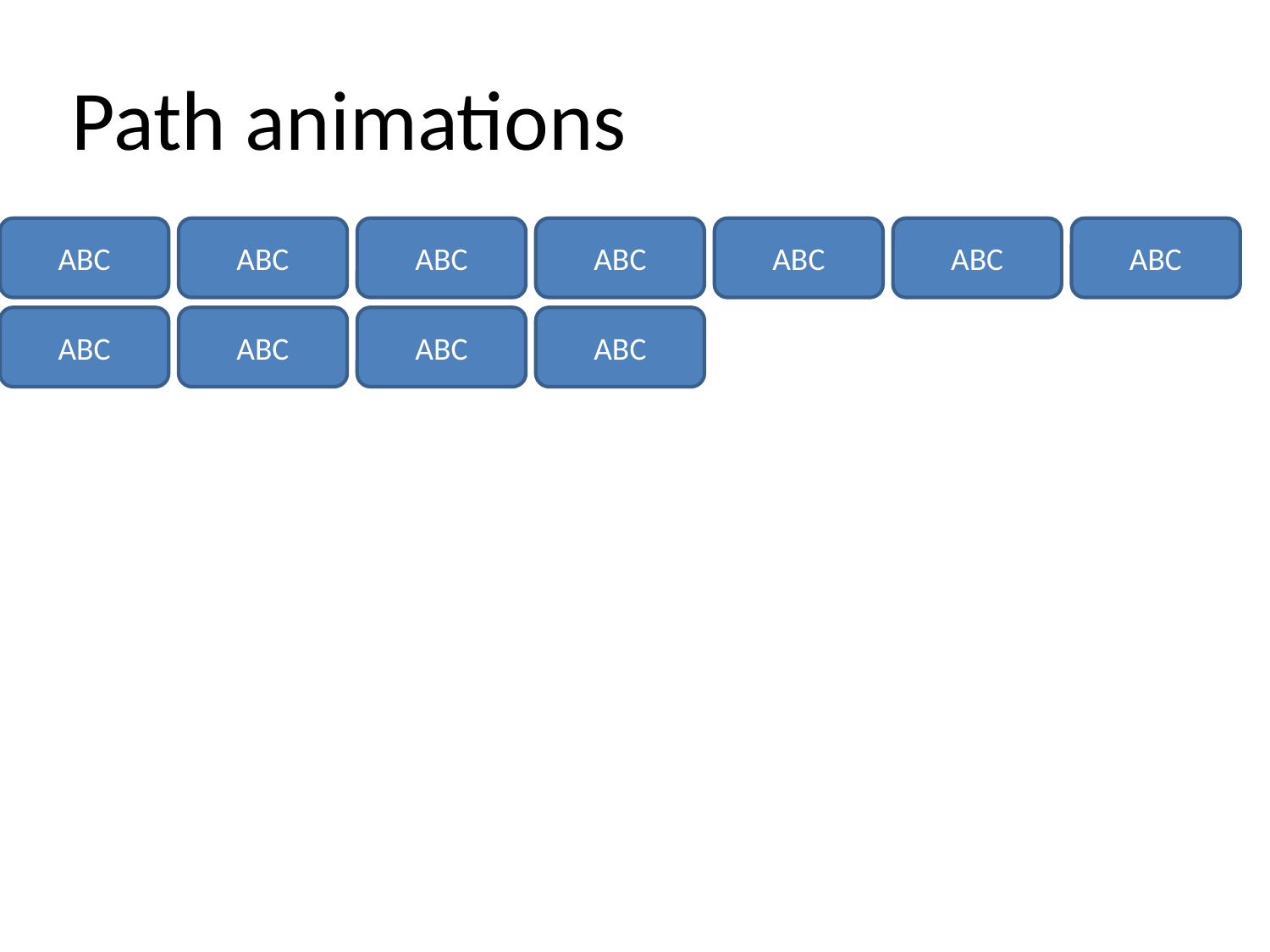

Path animations
ABC
ABC
ABC
ABC
ABC
ABC
ABC
ABC
ABC
ABC
ABC